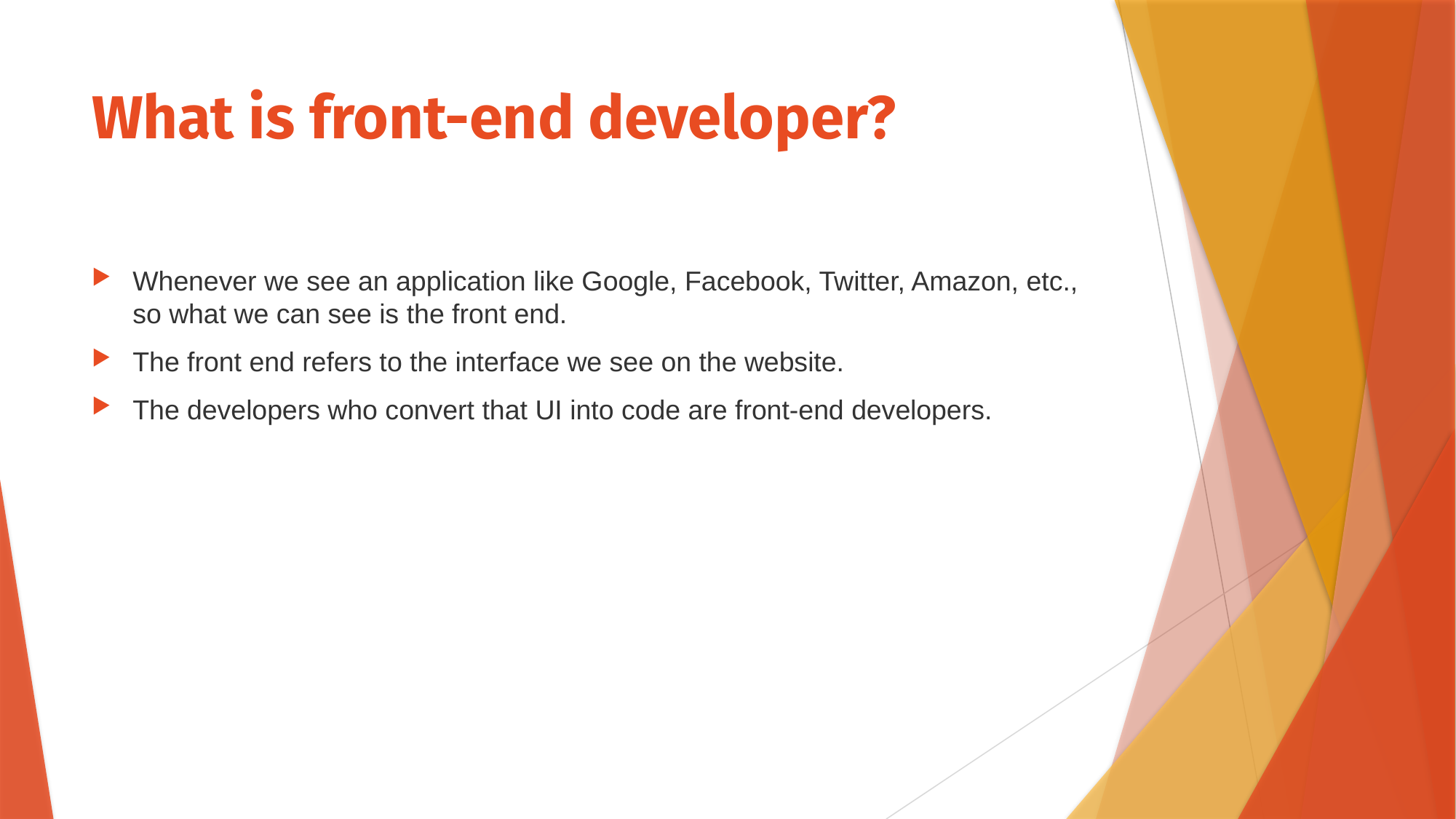

# What is front-end developer?
Whenever we see an application like Google, Facebook, Twitter, Amazon, etc., so what we can see is the front end.
The front end refers to the interface we see on the website.
The developers who convert that UI into code are front-end developers.